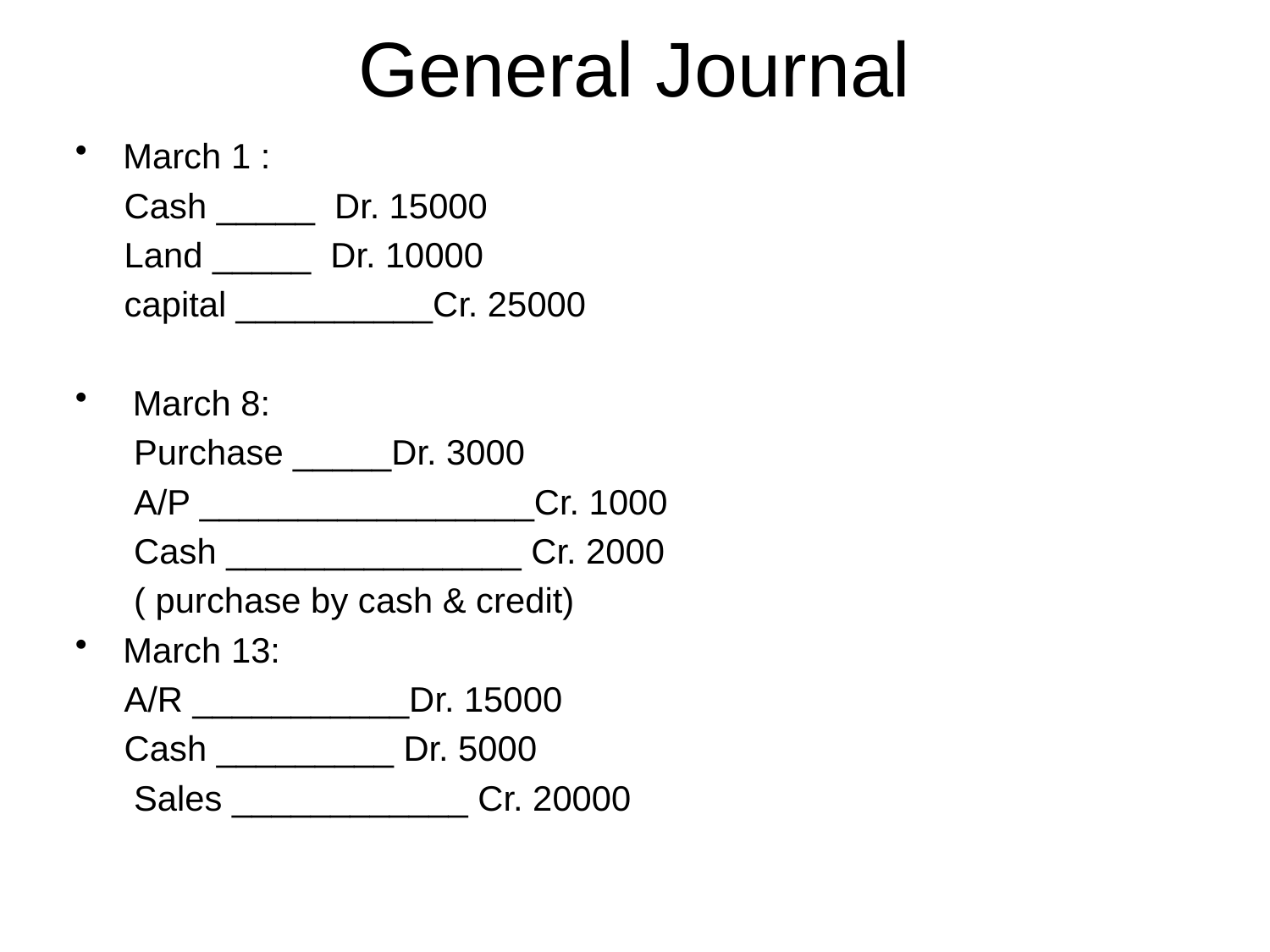

# General Journal
March 1 :
     Cash _____  Dr. 15000
     Land _____  Dr. 10000
     capital __________Cr. 25000

 March 8:
      Purchase _____Dr. 3000
      A/P _________________Cr. 1000
      Cash _______________ Cr. 2000
      ( purchase by cash & credit)
March 13:
     A/R ___________Dr. 15000
     Cash _________ Dr. 5000
      Sales ____________ Cr. 20000